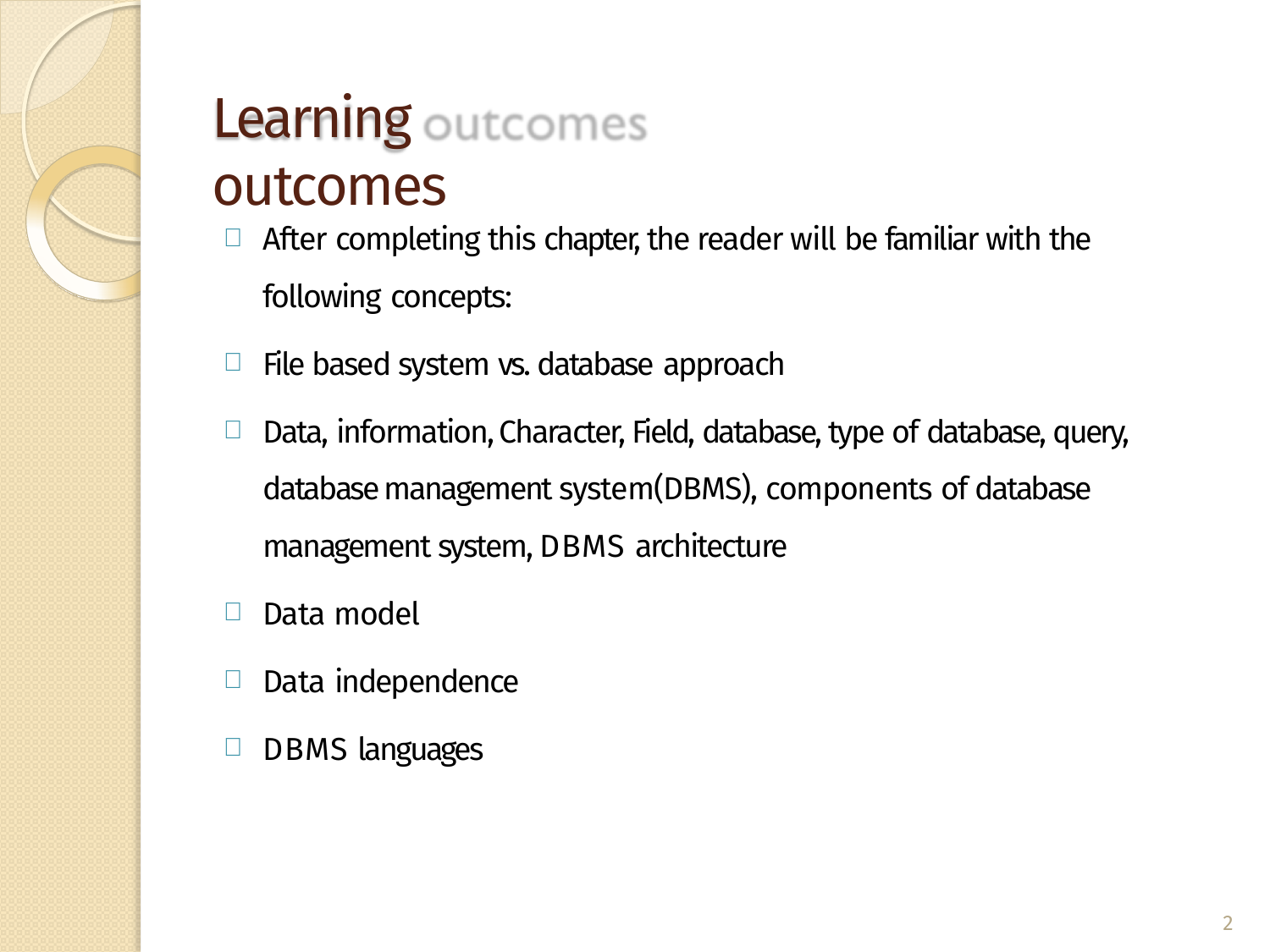

# Learning outcomes
After completing this chapter, the reader will be familiar with the  following concepts:
File based system vs. database approach
Data, information, Character, Field, database, type of database, query,  database management system(DBMS), components of database  management system, DBMS architecture
Data model
Data independence
DBMS languages
2